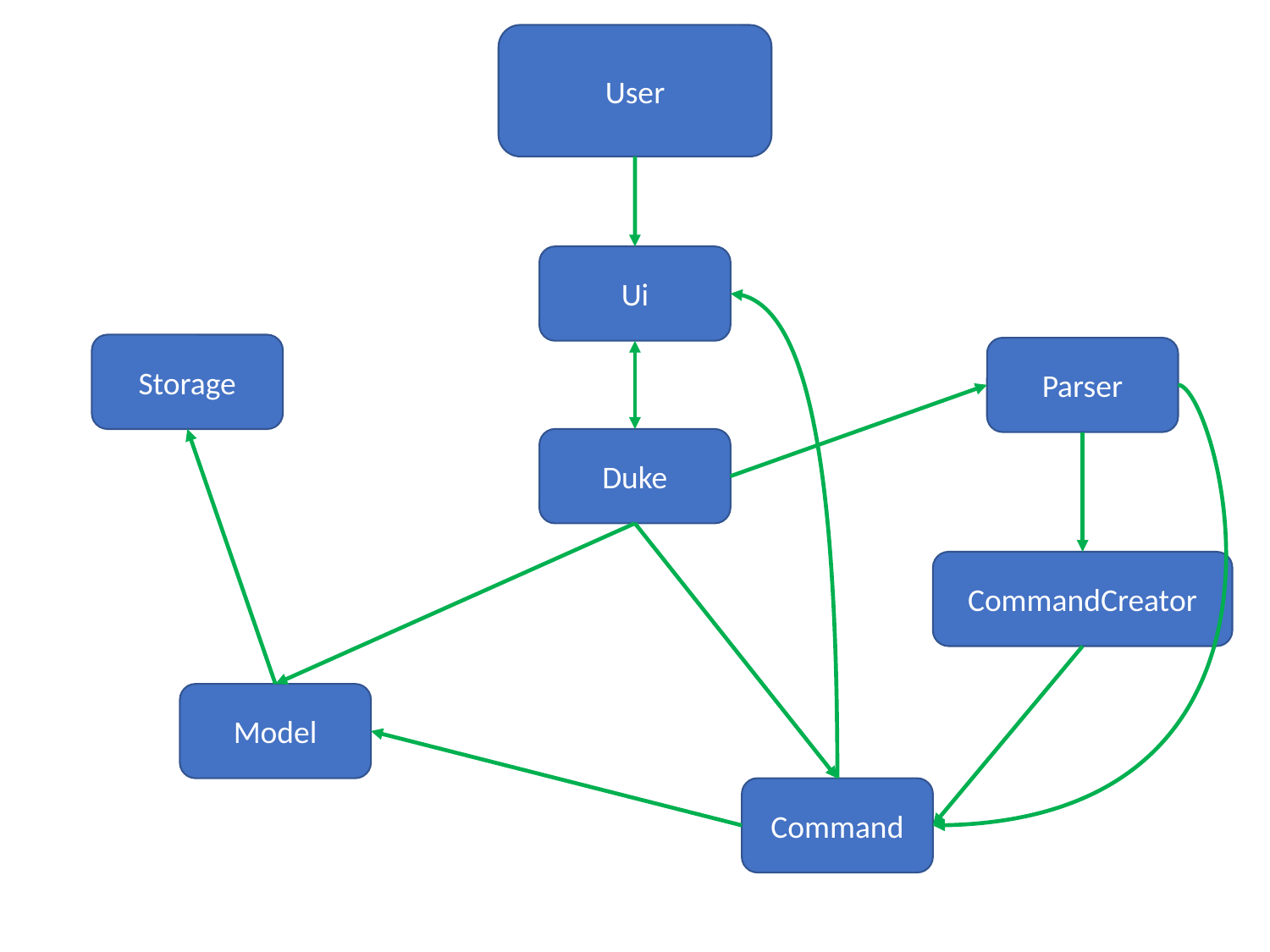

User
Ui
Storage
Parser
Duke
CommandCreator
Model
Command